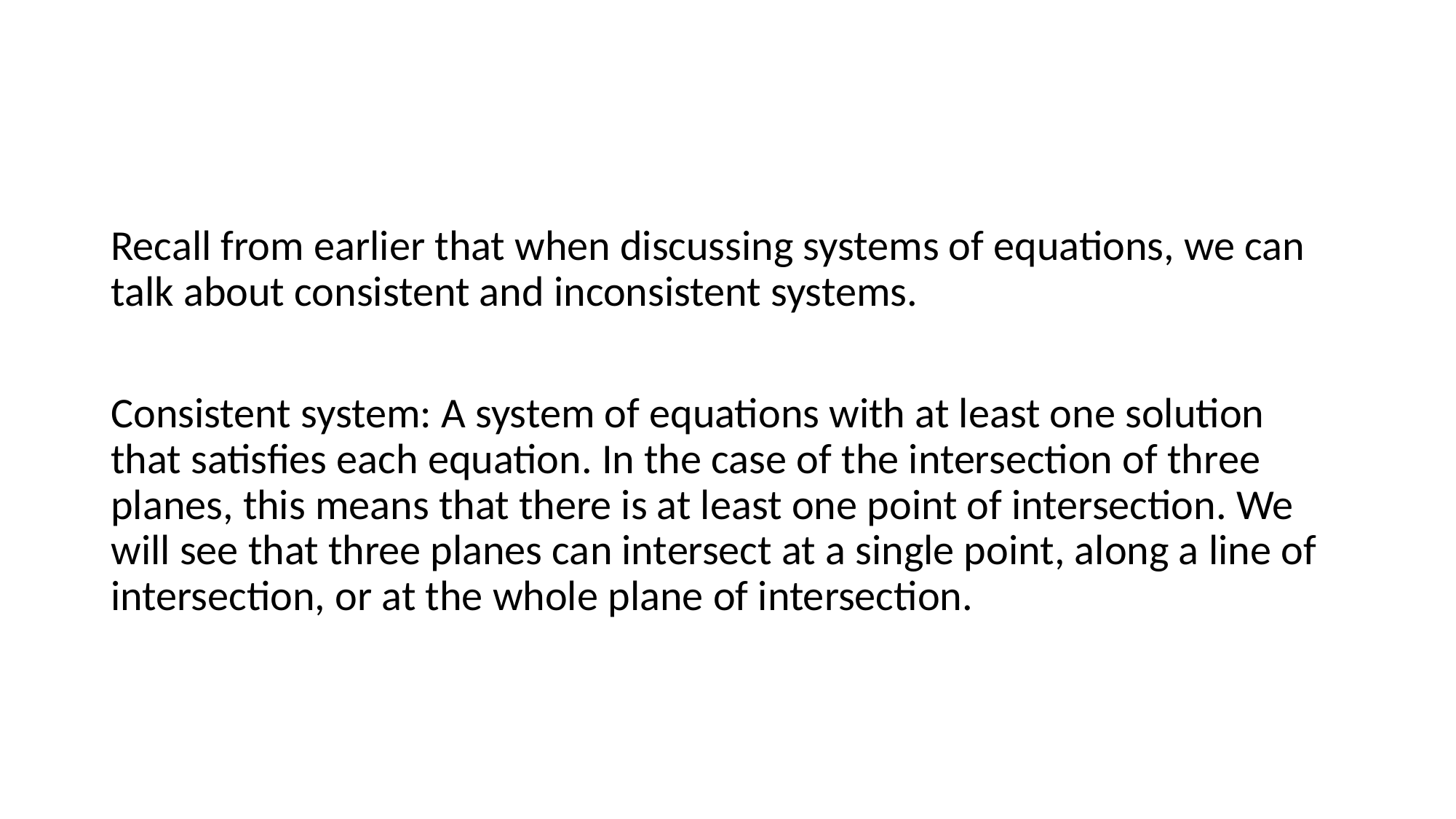

#
Recall from earlier that when discussing systems of equations, we can talk about consistent and inconsistent systems.

Consistent system: A system of equations with at least one solution that satisfies each equation. In the case of the intersection of three planes, this means that there is at least one point of intersection. We will see that three planes can intersect at a single point, along a line of intersection, or at the whole plane of intersection.